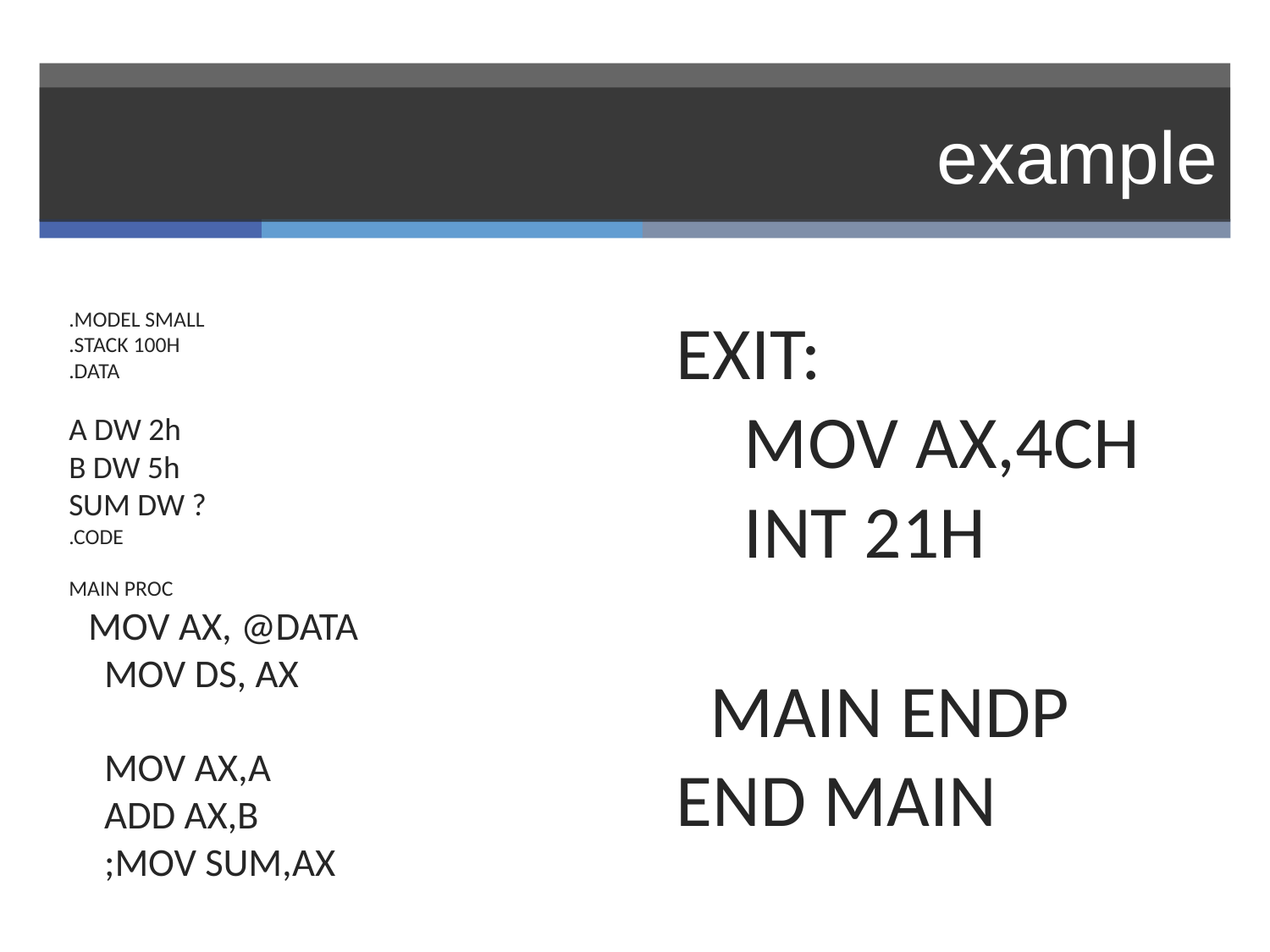

# example
.MODEL SMALL
.STACK 100H
.DATA

A DW 2h
B DW 5h
SUM DW ?
.CODE

MAIN PROC
    MOV AX, @DATA
    MOV DS, AX

    MOV AX,A
    ADD AX,B
    ;MOV SUM,AX

EXIT:
    MOV AX,4CH
    INT 21H

  MAIN ENDP
END MAIN